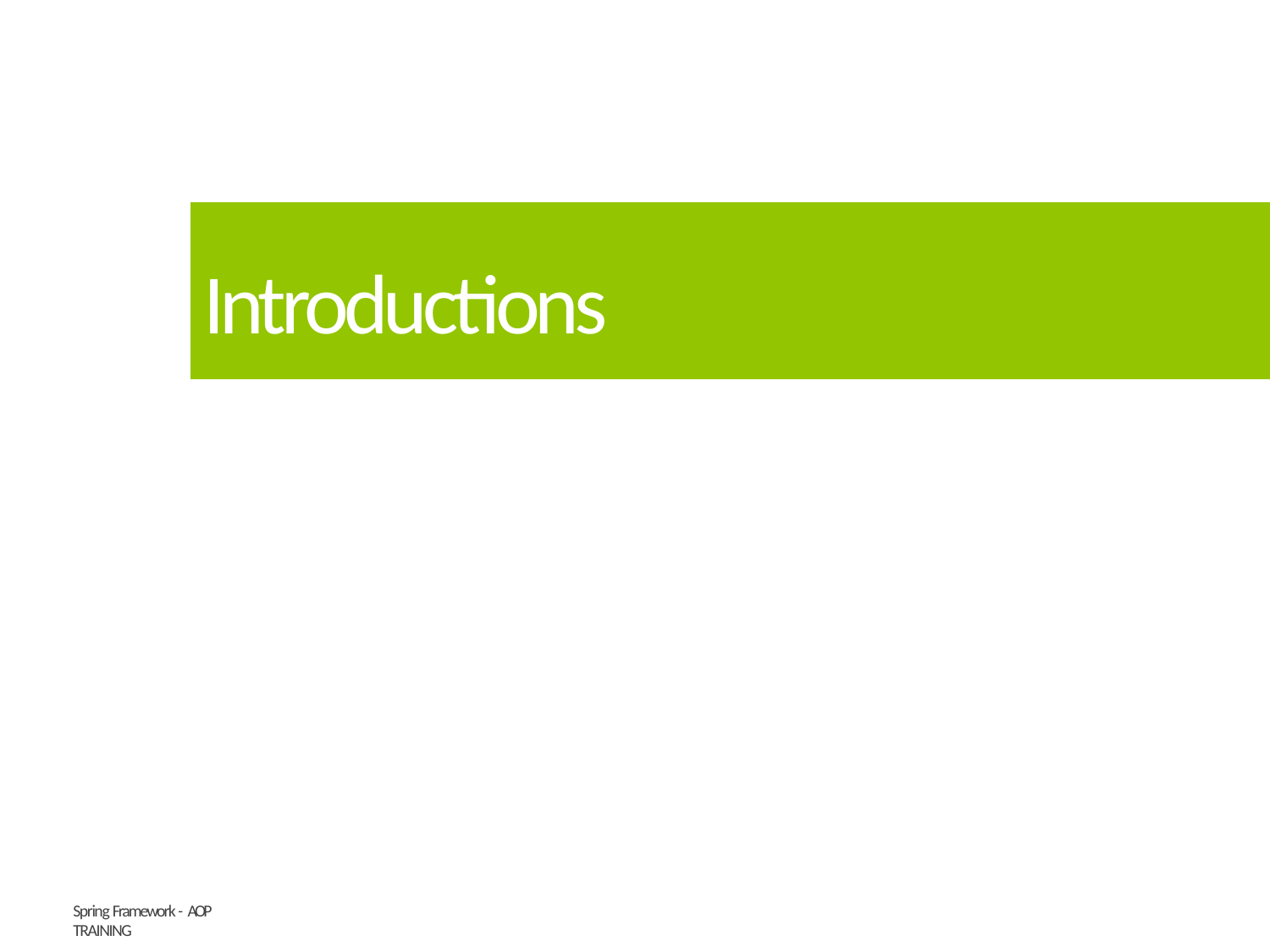

# Introductions
Spring Framework - AOP
Training